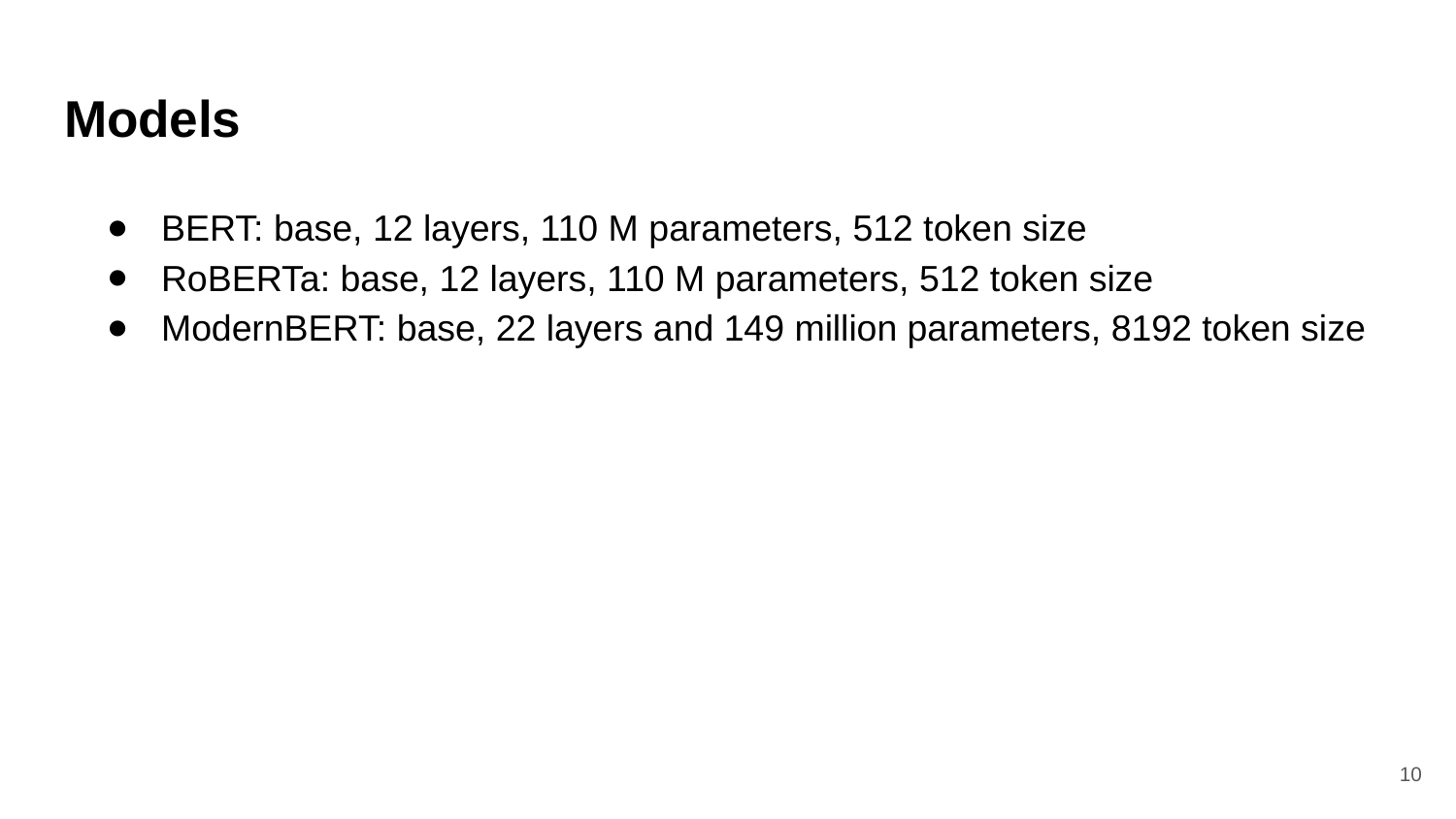

# Models

BERT: base, 12 layers, 110 M parameters, 512 token size
RoBERTa: base, 12 layers, 110 M parameters, 512 token size
ModernBERT: base, 22 layers and 149 million parameters, 8192 token size

10